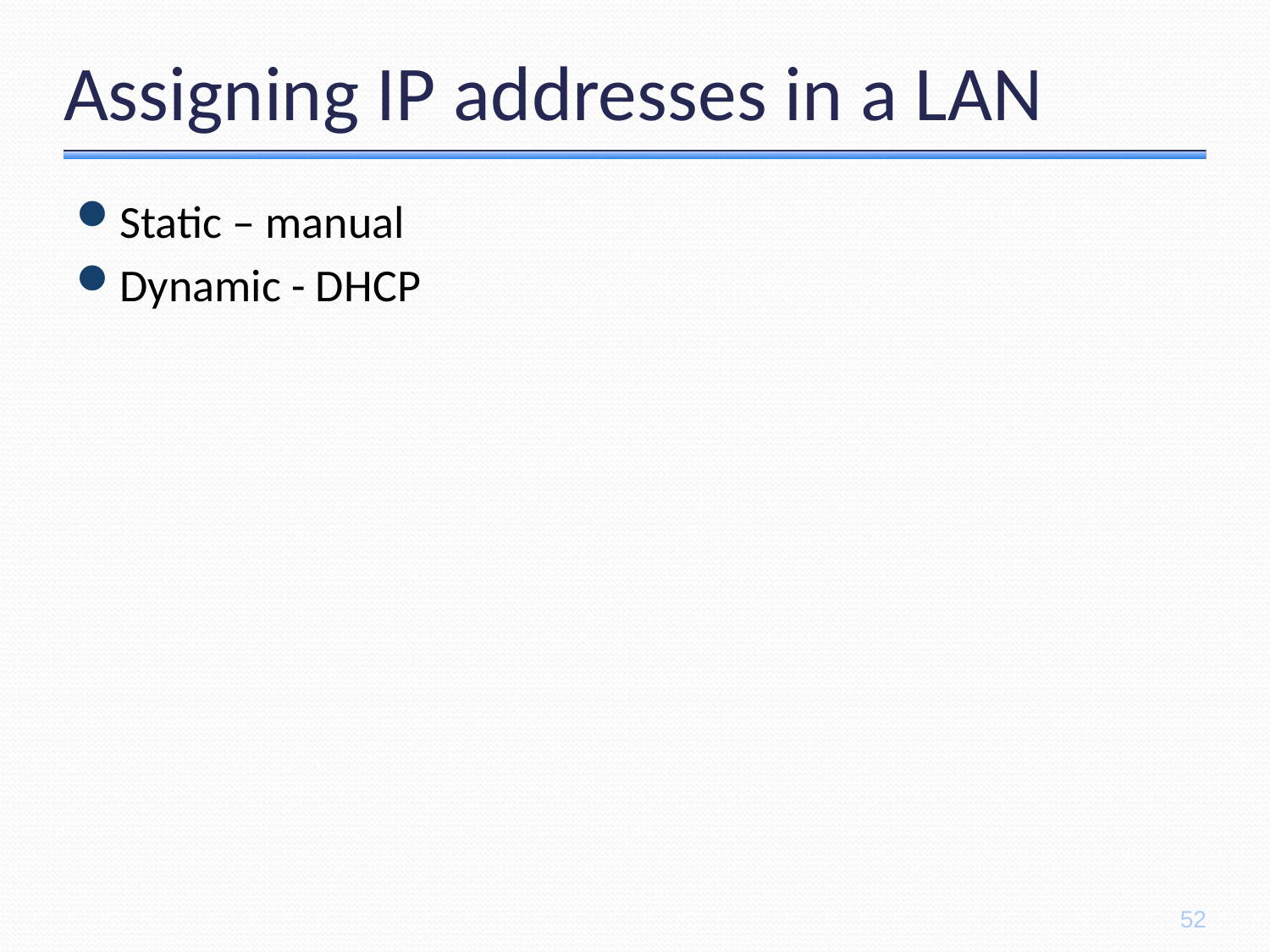

# Assigning IP addresses in a LAN
Static – manual
Dynamic - DHCP
52